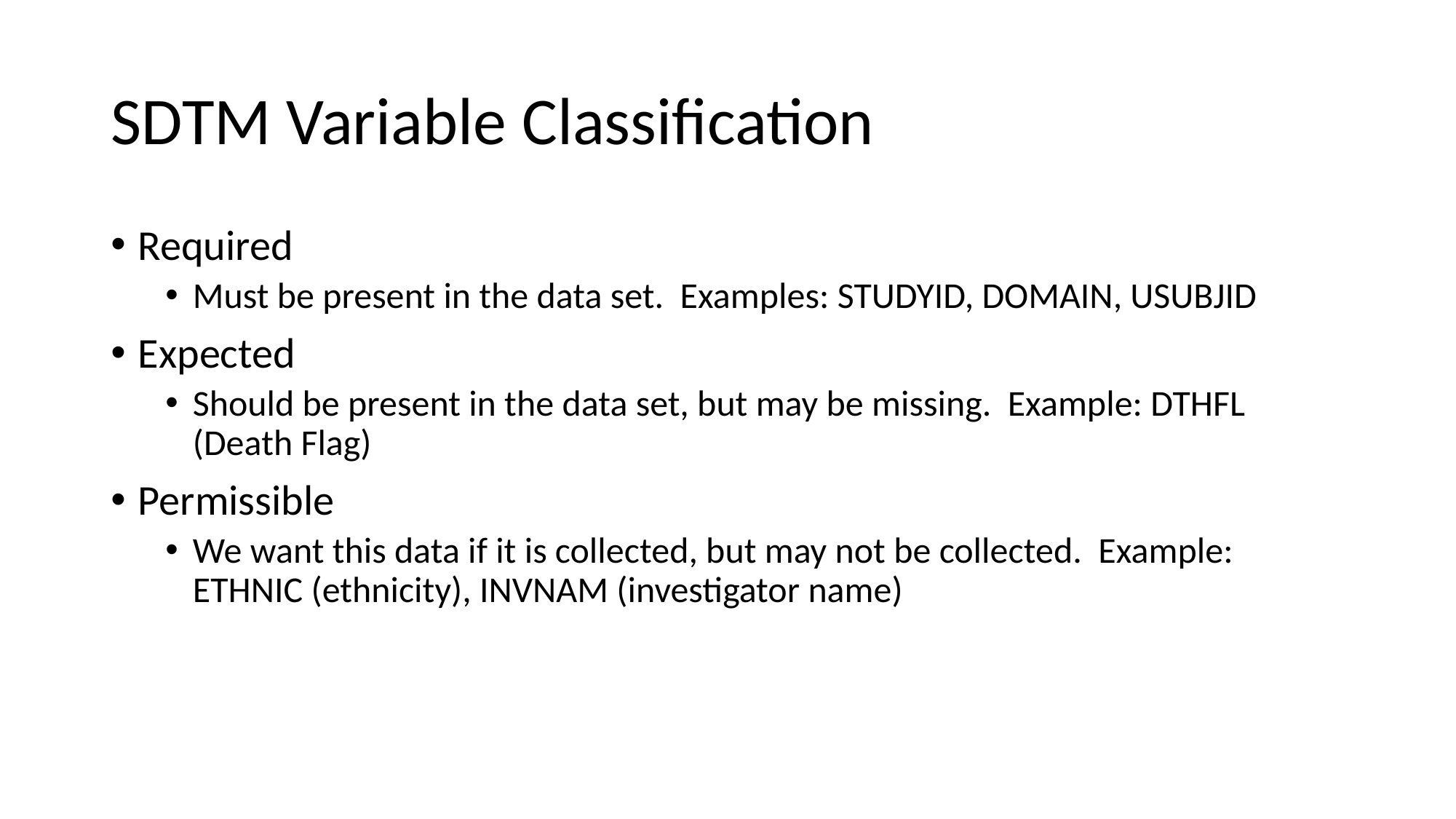

# SDTM Variable Classification
Required
Must be present in the data set.  Examples: STUDYID, DOMAIN, USUBJID
Expected
Should be present in the data set, but may be missing.  Example: DTHFL (Death Flag)
Permissible
We want this data if it is collected, but may not be collected.  Example: ETHNIC (ethnicity), INVNAM (investigator name)